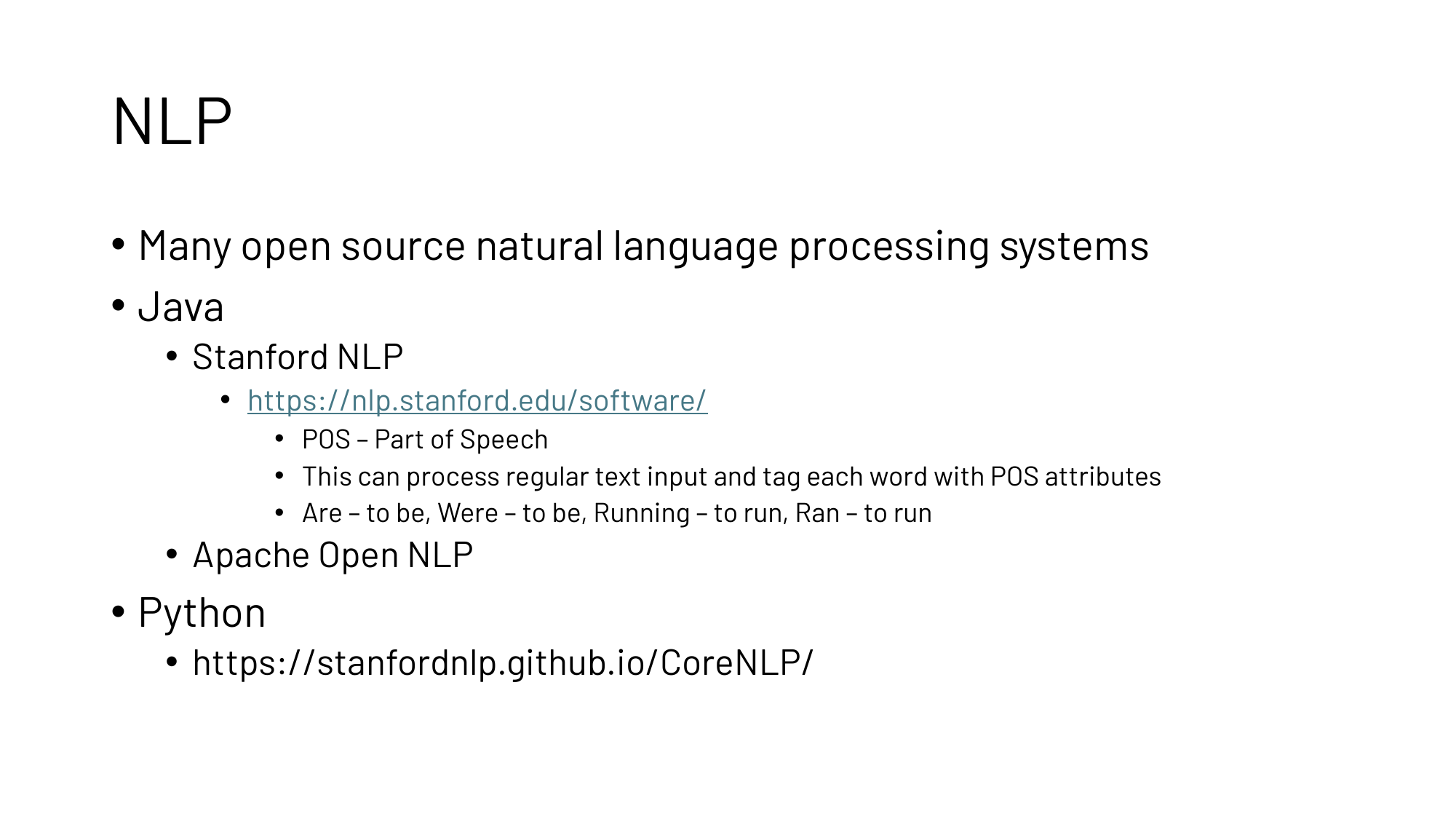

# NLP
Many open source natural language processing systems
Java
Stanford NLP
https://nlp.stanford.edu/software/
POS – Part of Speech
This can process regular text input and tag each word with POS attributes
Are – to be, Were – to be, Running – to run, Ran – to run
Apache Open NLP
Python
https://stanfordnlp.github.io/CoreNLP/